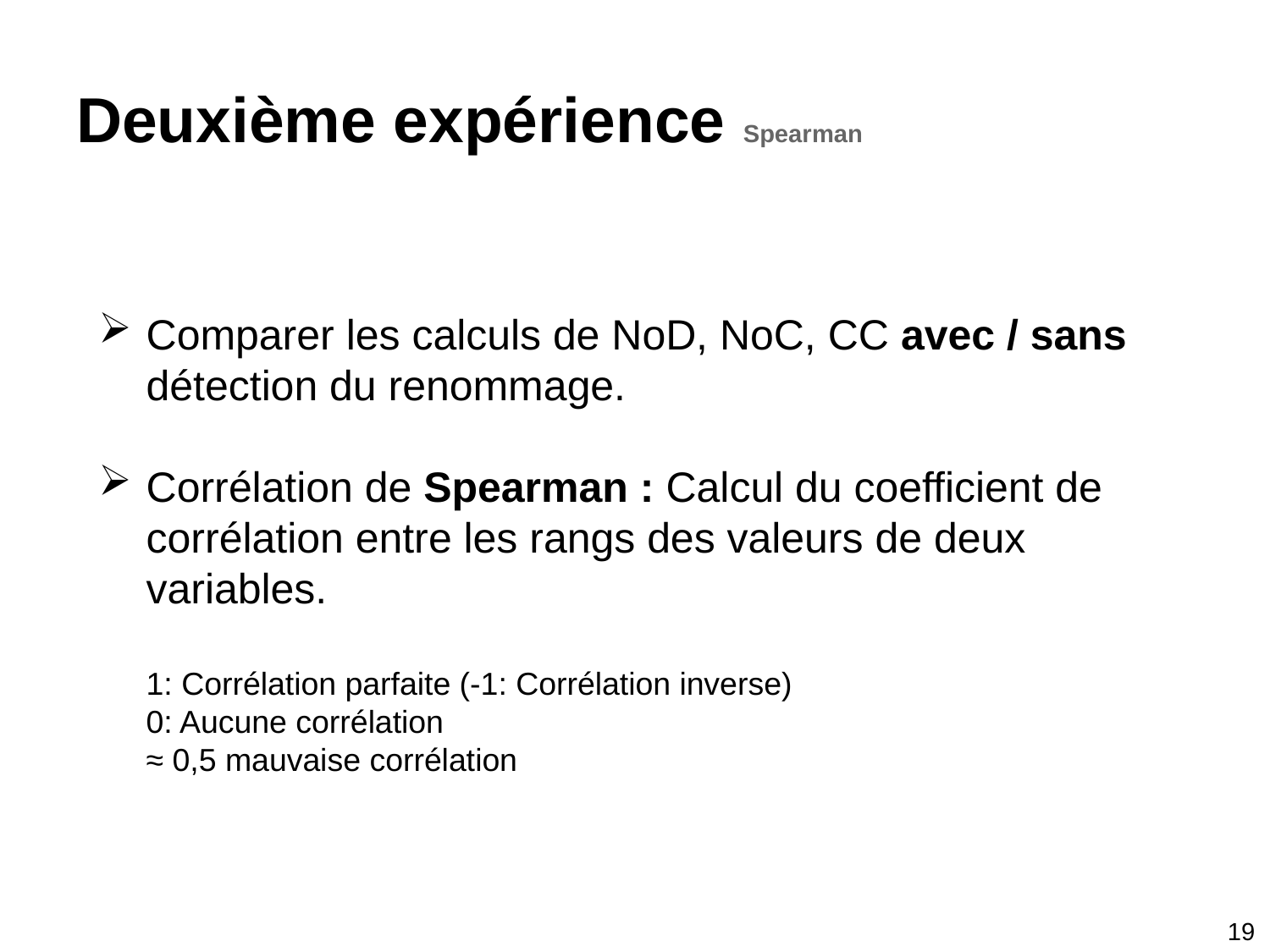

# Deuxième expérience Spearman

Comparer les calculs de NoD, NoC, CC avec / sans détection du renommage.

Corrélation de Spearman : Calcul du coefficient de corrélation entre les rangs des valeurs de deux variables.
1: Corrélation parfaite (-1: Corrélation inverse)
0: Aucune corrélation
≈ 0,5 mauvaise corrélation
19